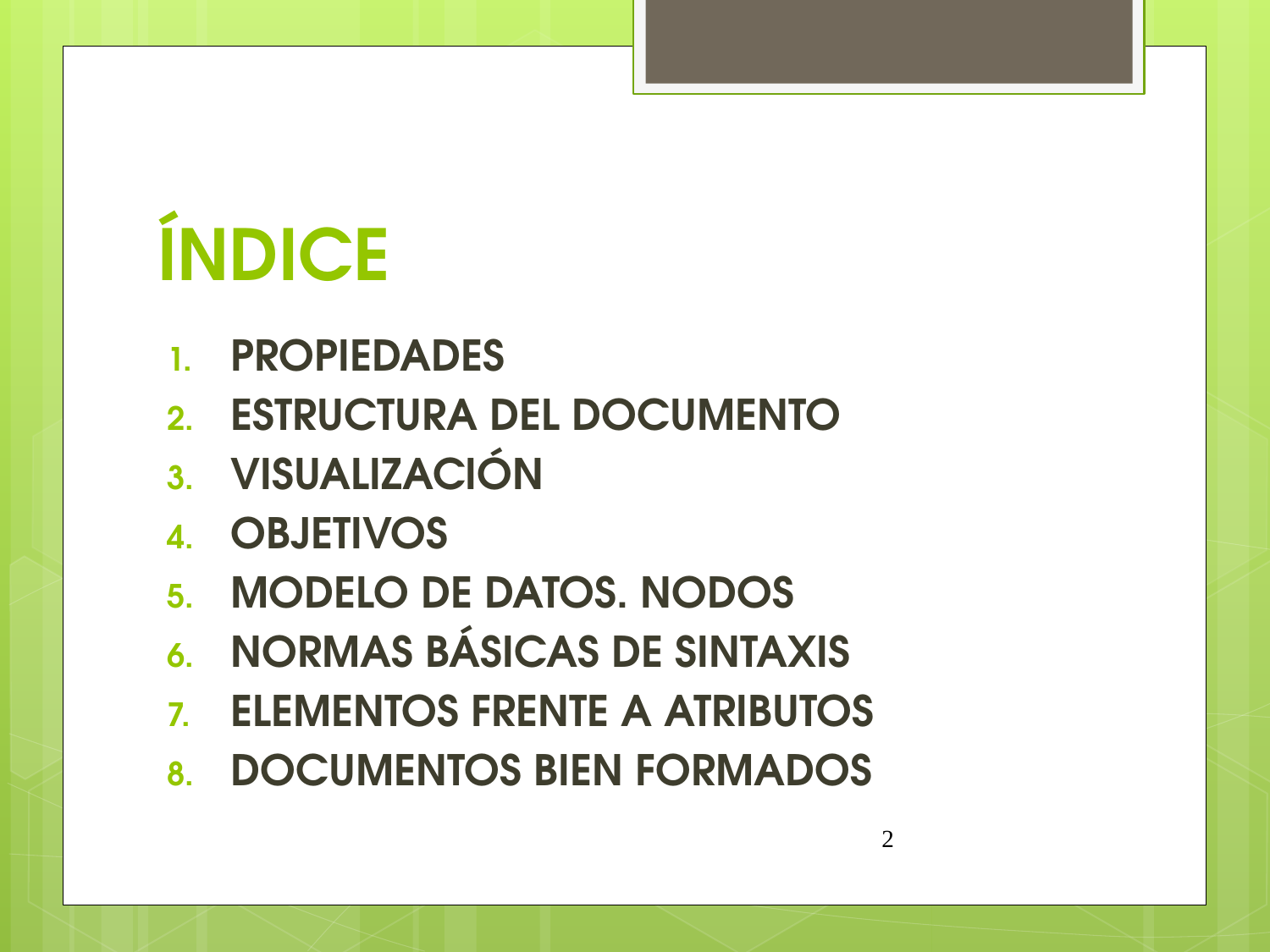

# ÍNDICE
PROPIEDADES
ESTRUCTURA DEL DOCUMENTO
VISUALIZACIÓN
OBJETIVOS
MODELO DE DATOS. NODOS
NORMAS BÁSICAS DE SINTAXIS
ELEMENTOS FRENTE A ATRIBUTOS
DOCUMENTOS BIEN FORMADOS
2